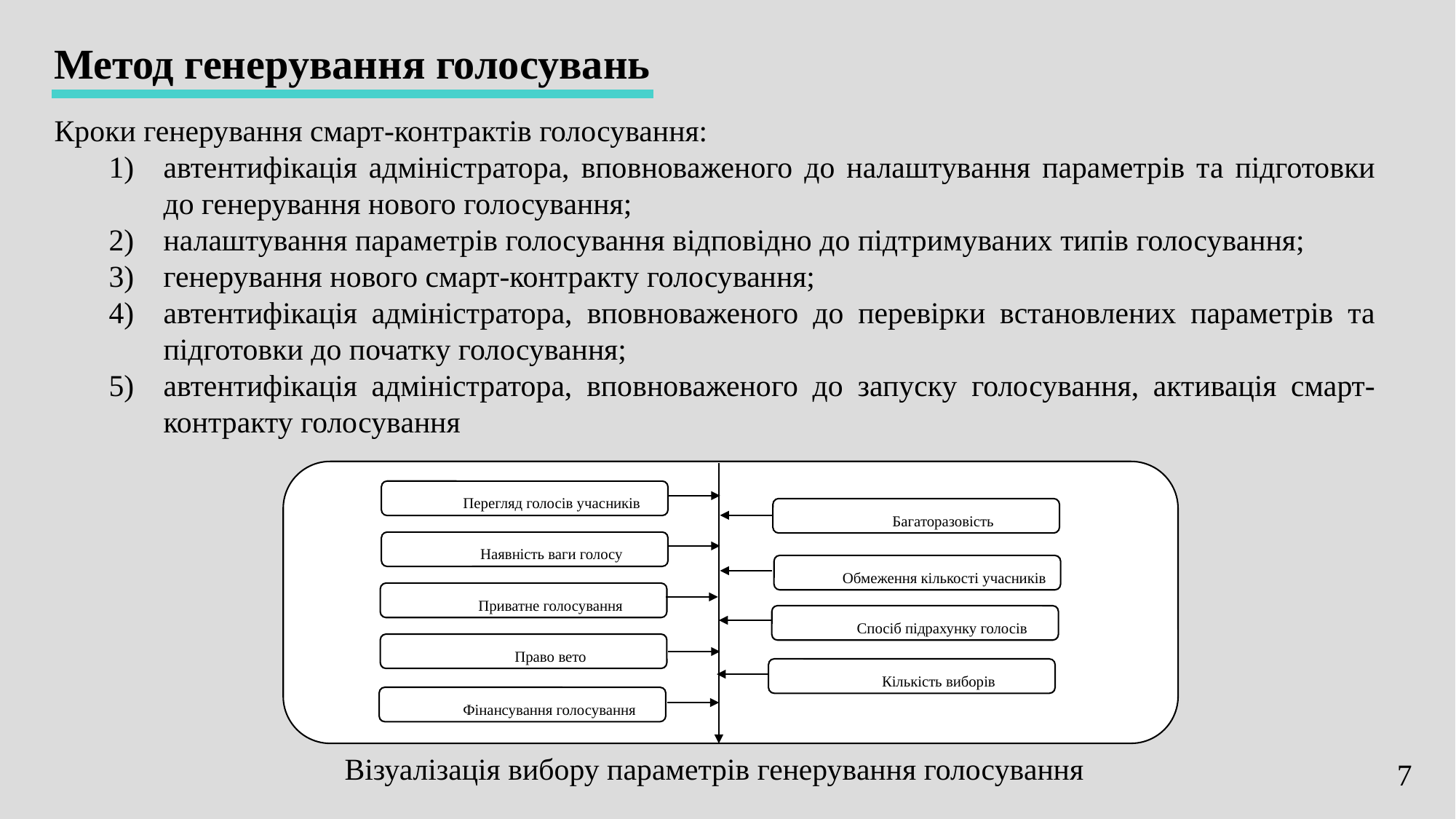

Метод генерування голосувань
Кроки генерування смарт-контрактів голосування:
автентифікація адміністратора, вповноваженого до налаштування параметрів та підготовки до генерування нового голосування;
налаштування параметрів голосування відповідно до підтримуваних типів голосування;
генерування нового смарт-контракту голосування;
автентифікація адміністратора, вповноваженого до перевірки встановлених параметрів та підготовки до початку голосування;
автентифікація адміністратора, вповноваженого до запуску голосування, активація смарт-контракту голосування

Перегляд голосів учасників
Багаторазовість
Наявність ваги голосу
Обмеження кількості учасників
Приватне голосування
Спосіб підрахунку голосів
Право вето
Кількість виборів
Фінансування голосування
Візуалізація вибору параметрів генерування голосування
7